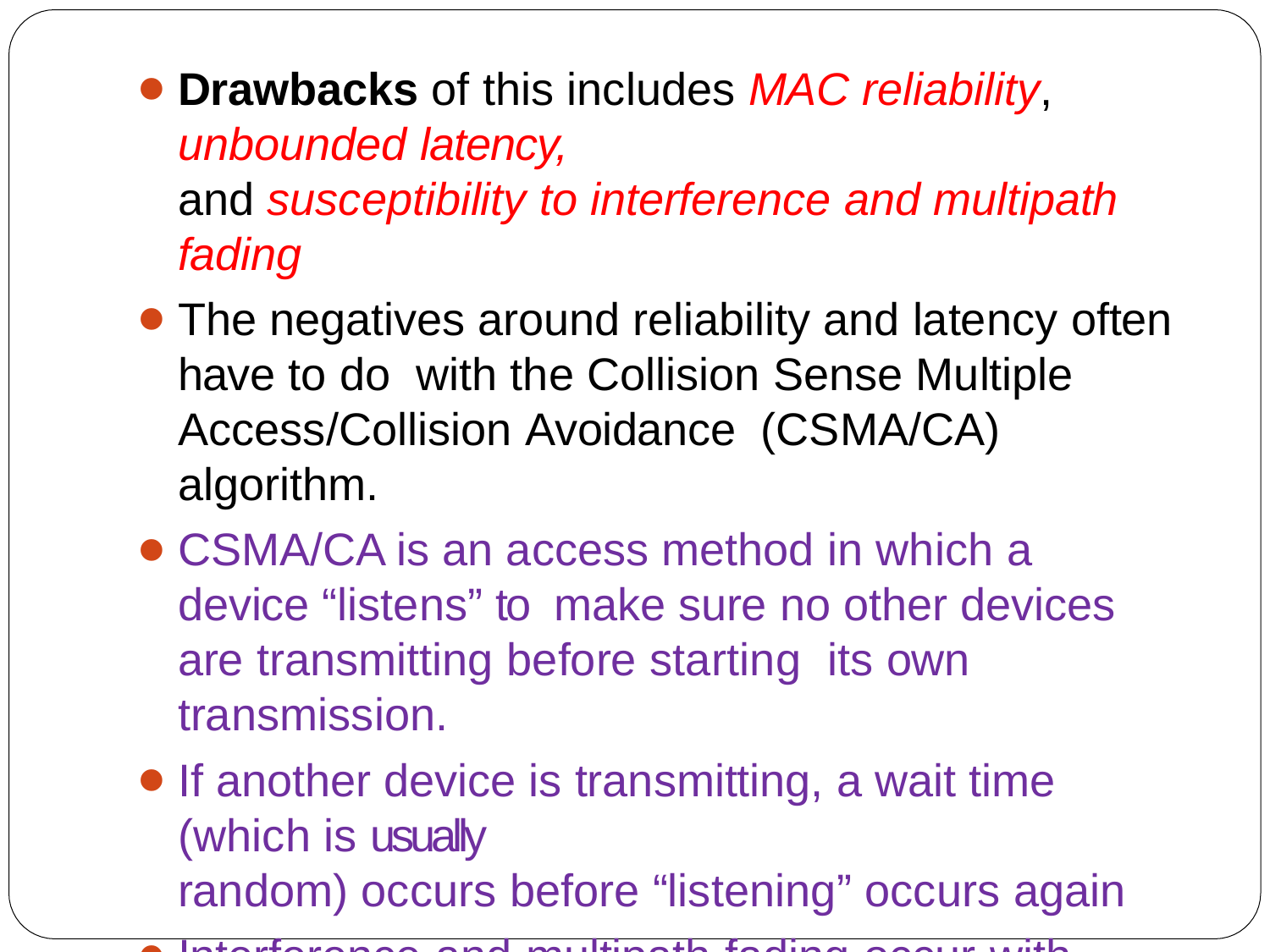

Drawbacks of this includes MAC reliability, unbounded latency,
and susceptibility to interference and multipath fading
The negatives around reliability and latency often have to do  with the Collision Sense Multiple Access/Collision Avoidance  (CSMA/CA) algorithm.
CSMA/CA is an access method in which a device “listens” to  make sure no other devices are transmitting before starting  its own transmission.
If another device is transmitting, a wait time (which is usually
random) occurs before “listening” occurs again
Interference and multipath fading occur with IEEE  802.15.4 because it lacks a frequency-hopping technique